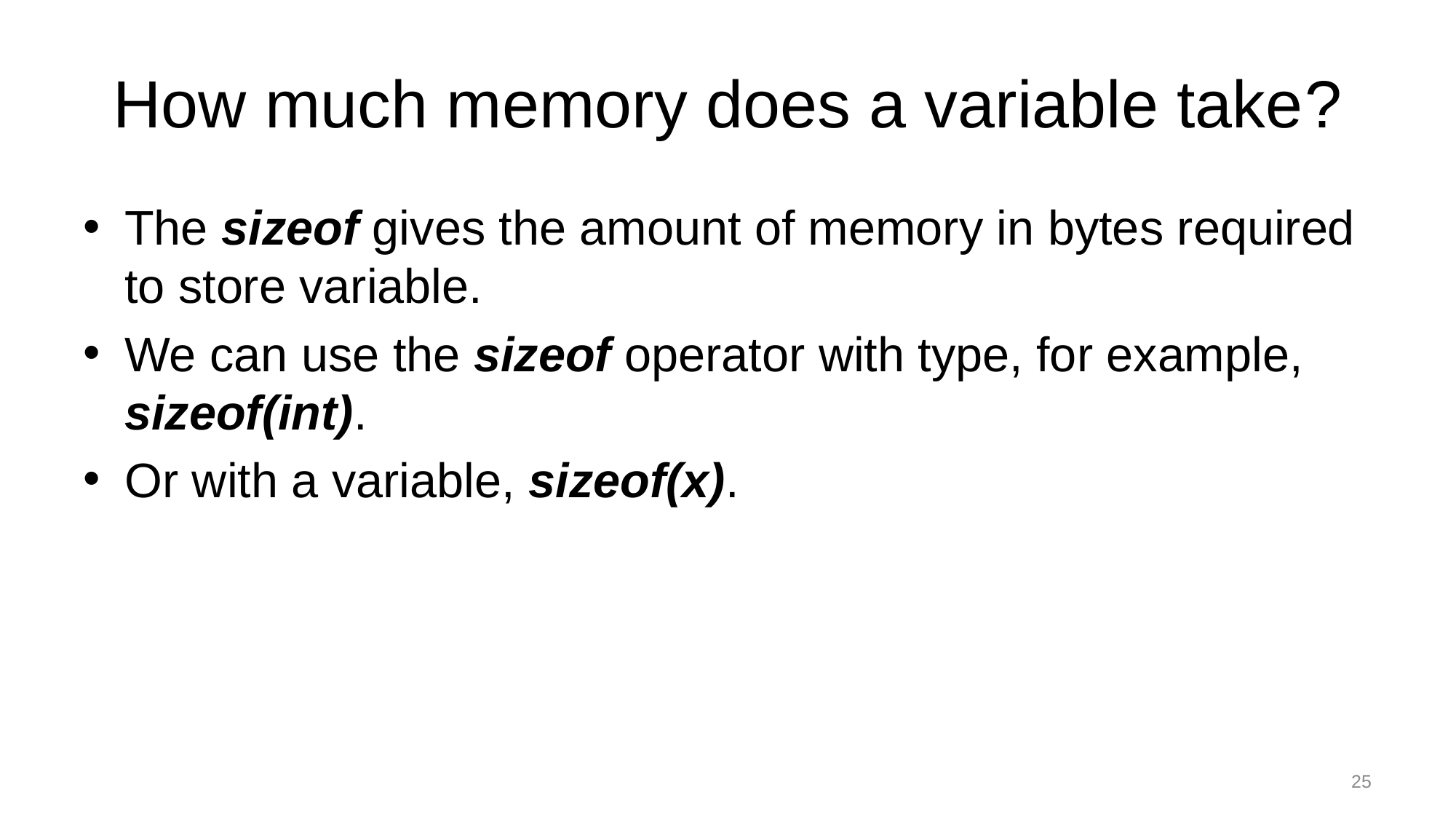

# How much memory does a variable take?
The sizeof gives the amount of memory in bytes required to store variable.
We can use the sizeof operator with type, for example, sizeof(int).
Or with a variable, sizeof(x).
25